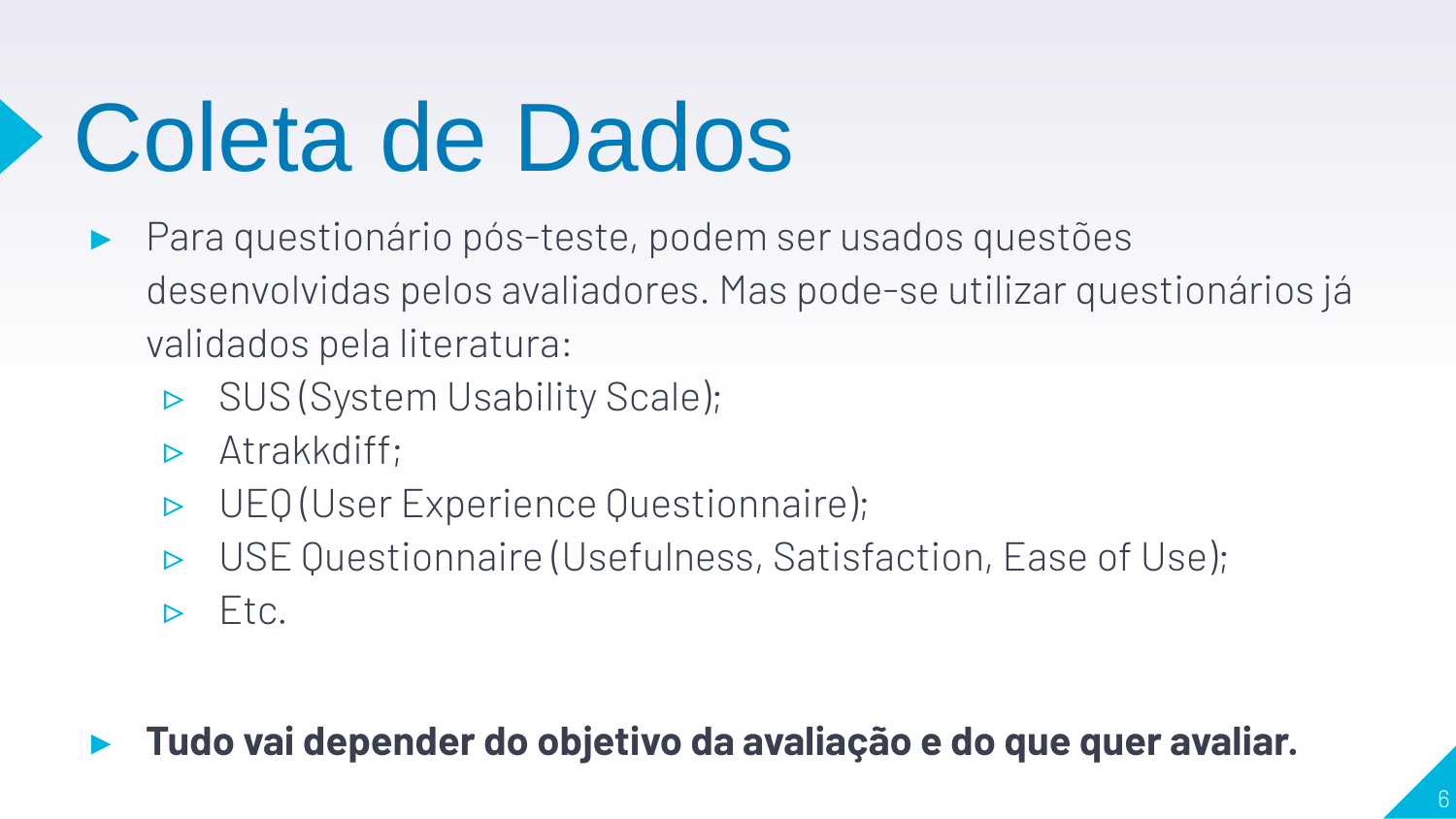

# Coleta de Dados
Para questionário pós-teste, podem ser usados questões desenvolvidas pelos avaliadores. Mas pode-se utilizar questionários já validados pela literatura:
SUS (System Usability Scale);
Atrakkdiff;
UEQ (User Experience Questionnaire);
USE Questionnaire (Usefulness, Satisfaction, Ease of Use);
Etc.

Tudo vai depender do objetivo da avaliação e do que quer avaliar.

6